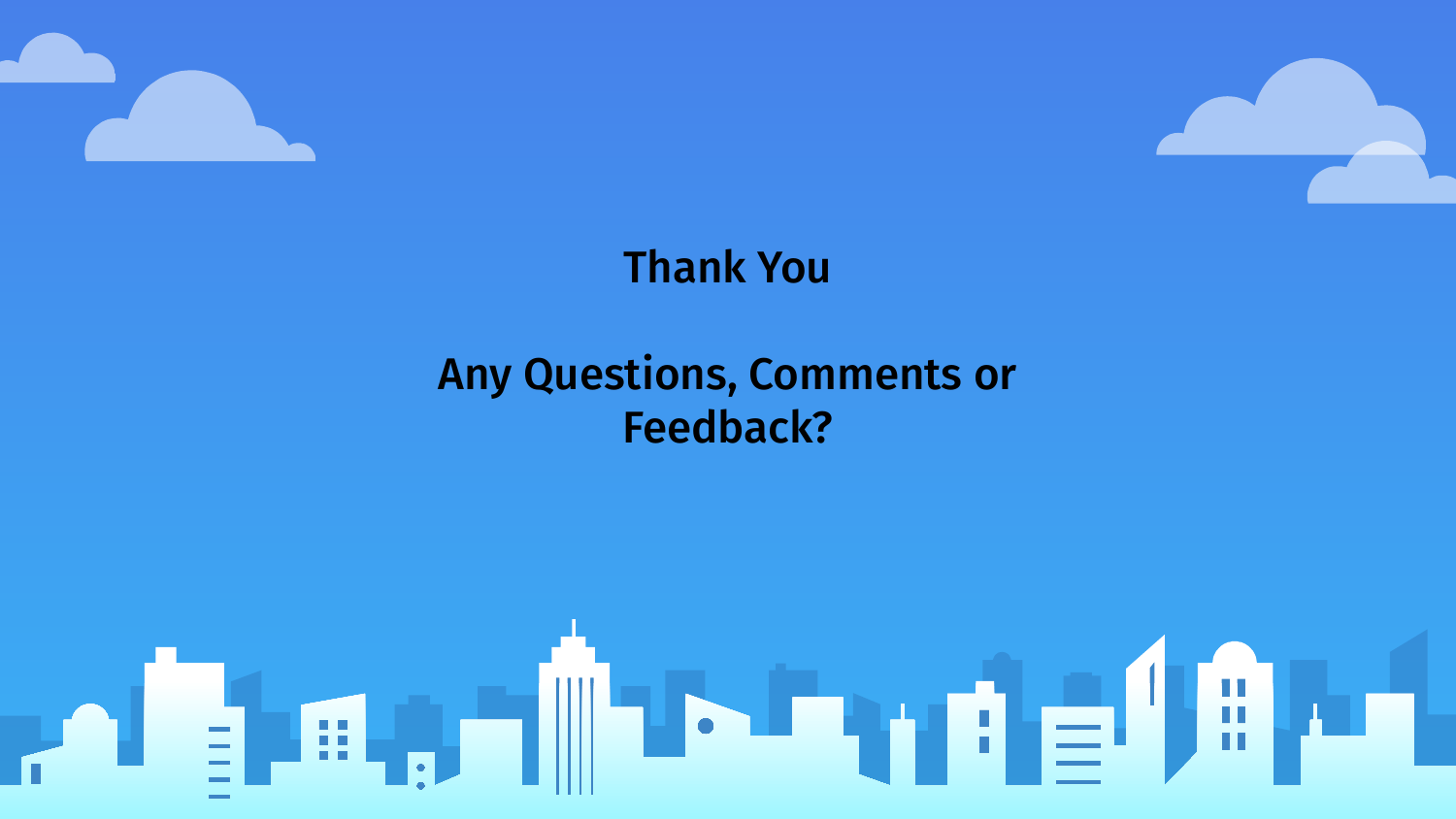

Thank You

Any Questions, Comments or Feedback?